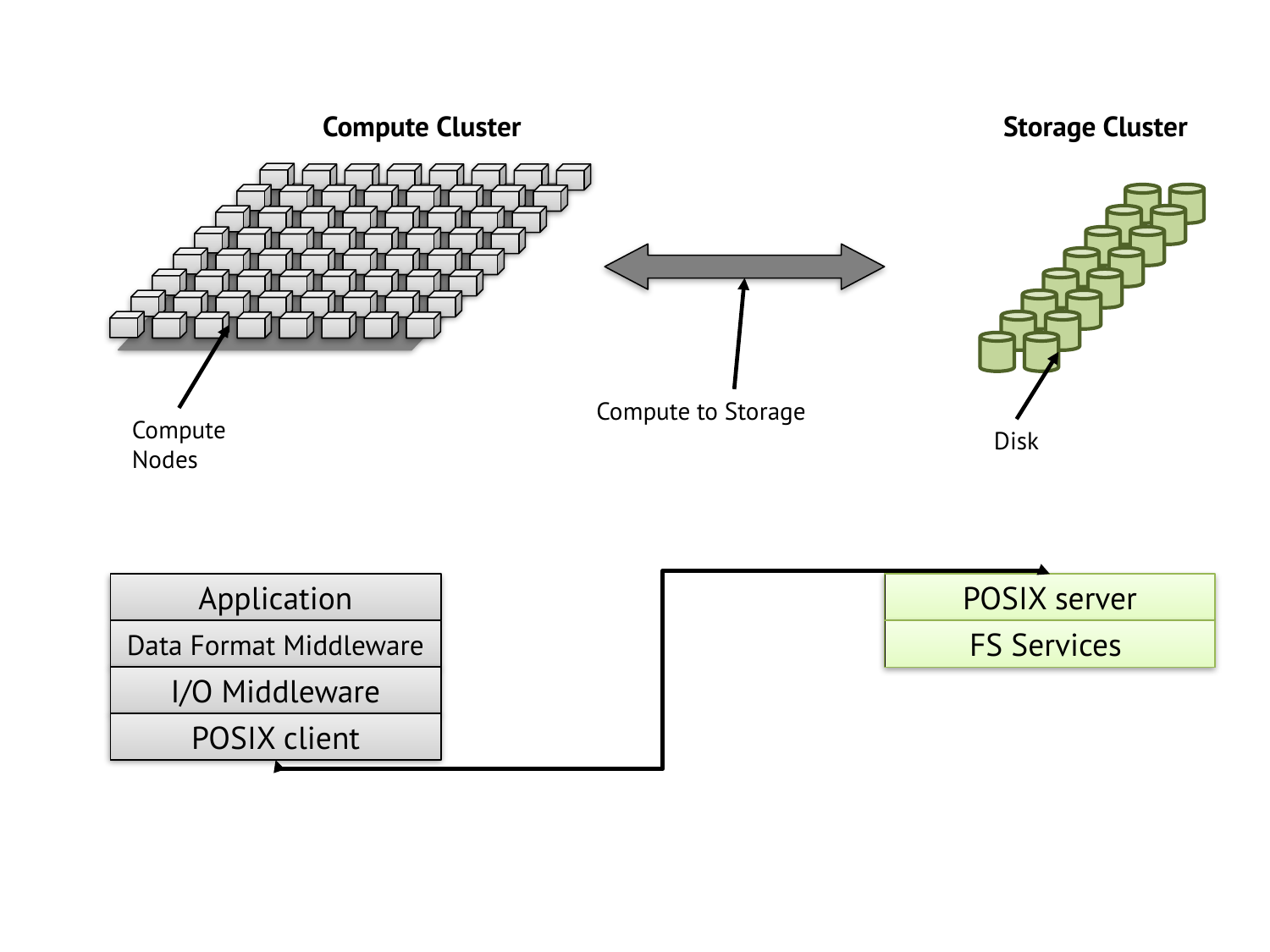

Compute Cluster
Storage Cluster

Compute to Storage
Compute
Nodes
Disk
Application
POSIX server
Data Format Middleware
FS Services
I/O Middleware
POSIX client